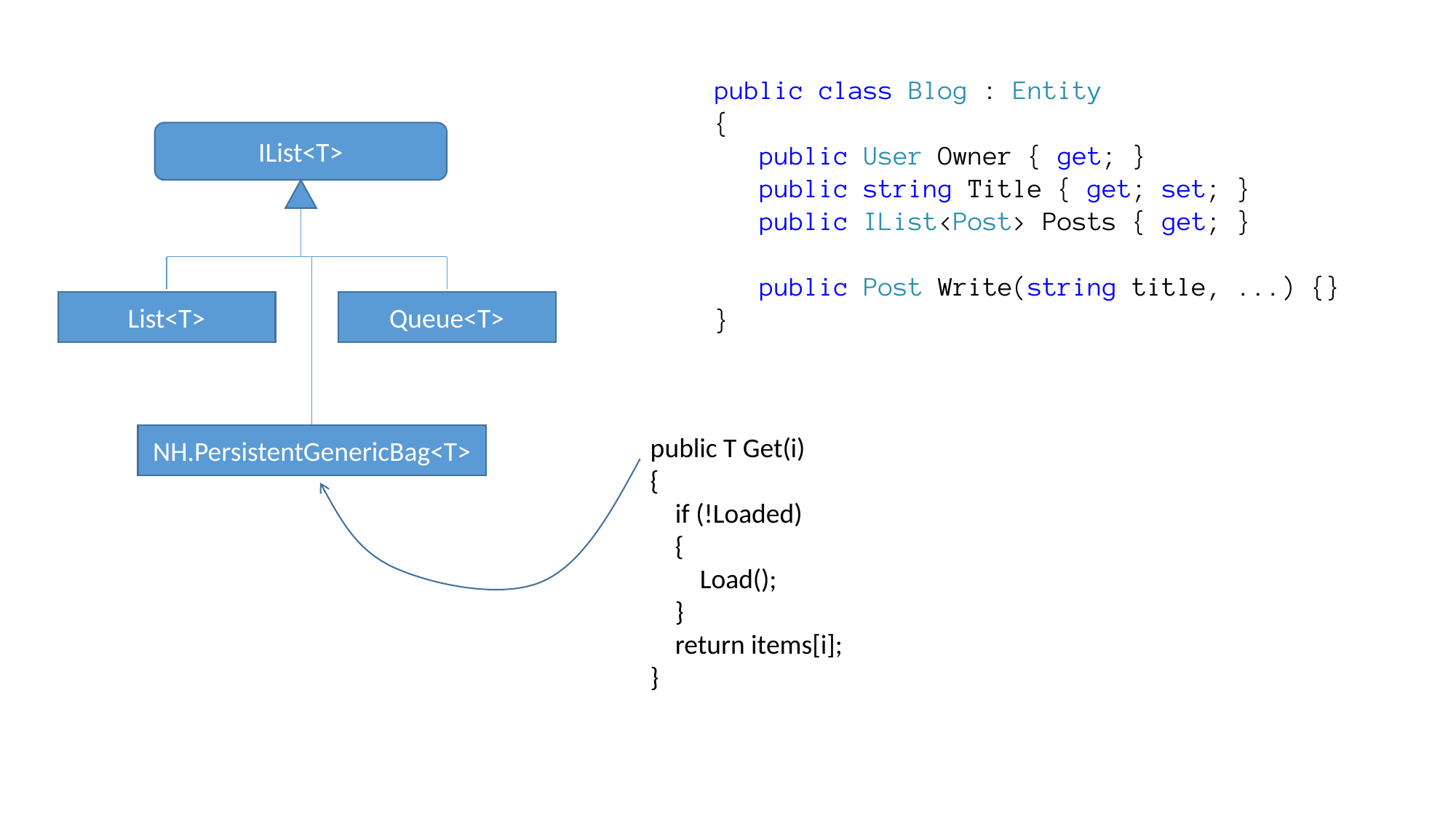

public class Blog : Entity
{
   public User Owner { get; }
   public string Title { get; set; }
   public IList<Post> Posts { get; }

   public Post Write(string title, ...) {}
}
IList<T>

List<T>
Queue<T>
NH.PersistentGenericBag<T>
public T Get(i)
{
    if (!Loaded)
    {
        Load();
    }
    return items[i];
}